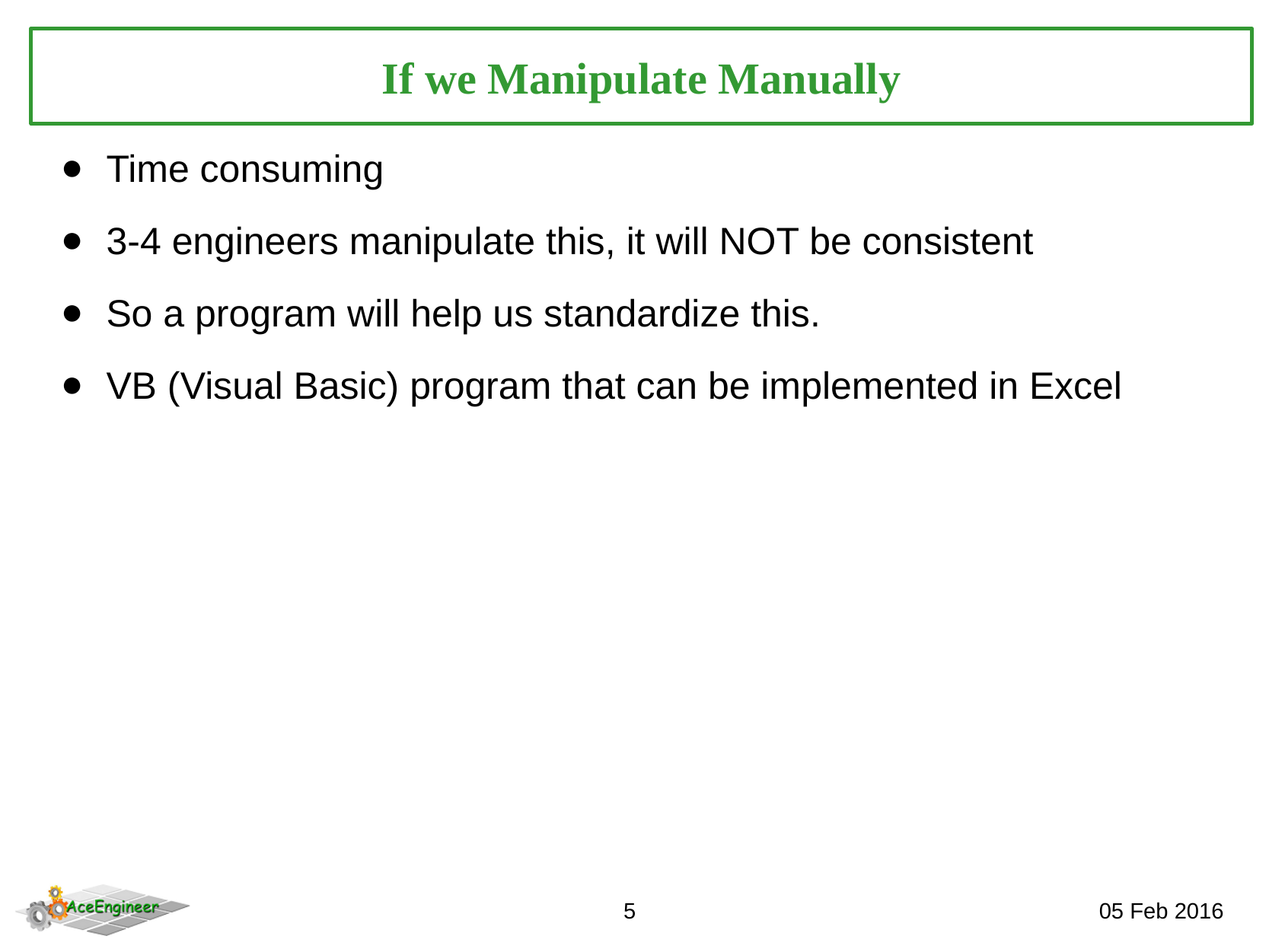

If we Manipulate Manually
Time consuming
3-4 engineers manipulate this, it will NOT be consistent
So a program will help us standardize this.
VB (Visual Basic) program that can be implemented in Excel